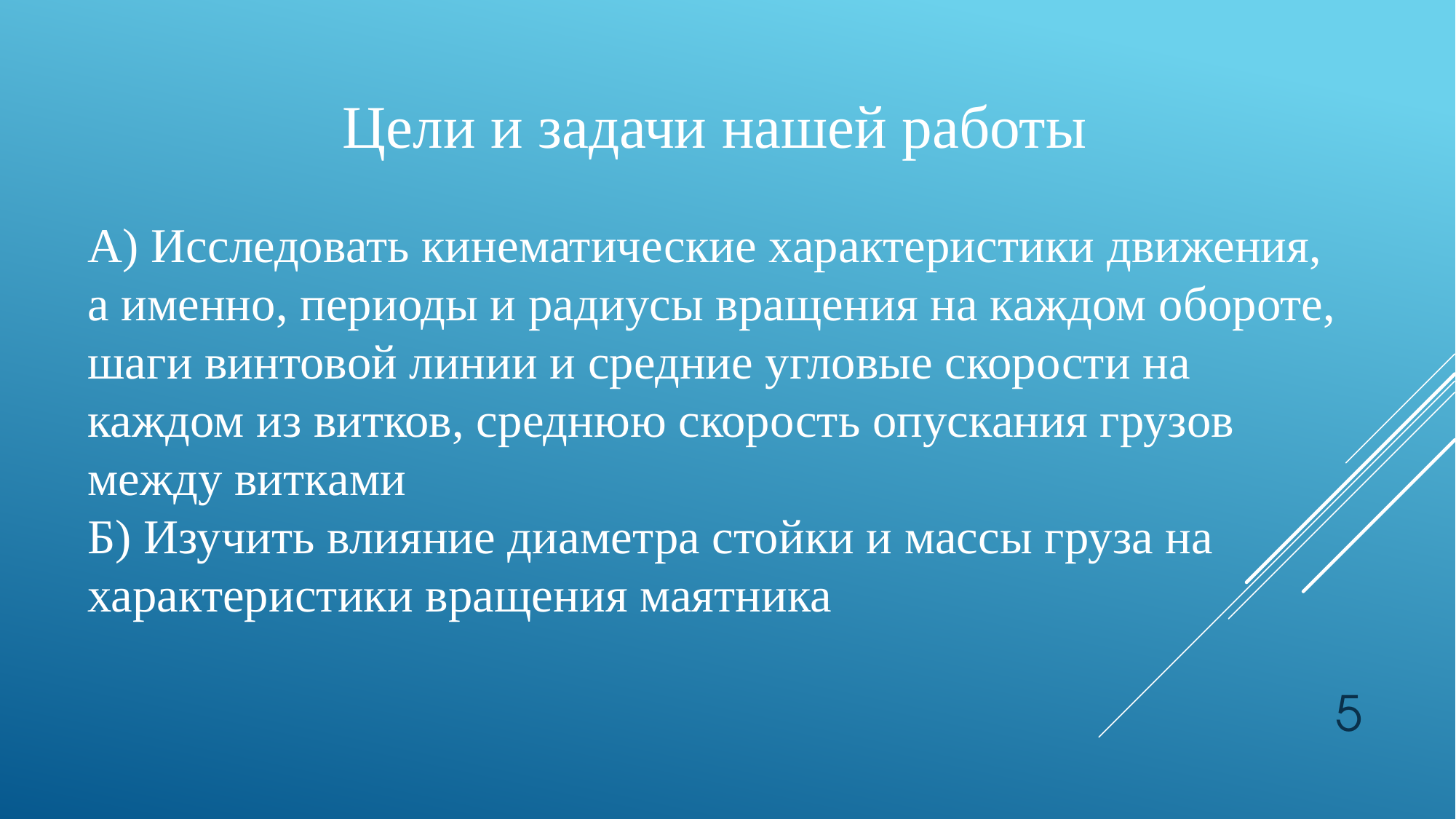

Цели и задачи нашей работы
А) Исследовать кинематические характеристики движения, а именно, периоды и радиусы вращения на каждом обороте, шаги винтовой линии и средние угловые скорости на каждом из витков, среднюю скорость опускания грузов между витками
Б) Изучить влияние диаметра стойки и массы груза на характеристики вращения маятника
5